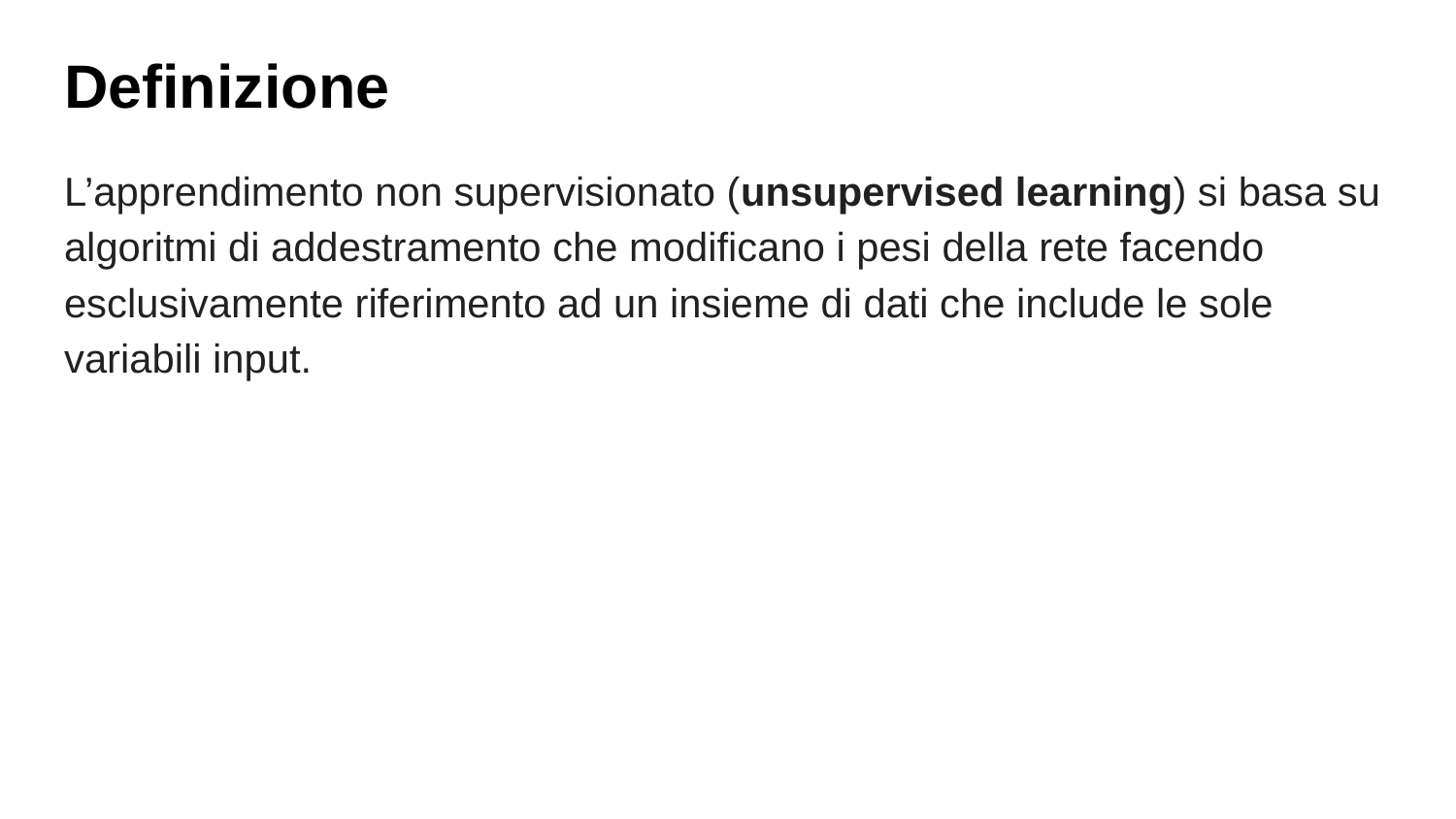

# Definizione
L’apprendimento non supervisionato (unsupervised learning) si basa su algoritmi di addestramento che modificano i pesi della rete facendo esclusivamente riferimento ad un insieme di dati che include le sole variabili input.